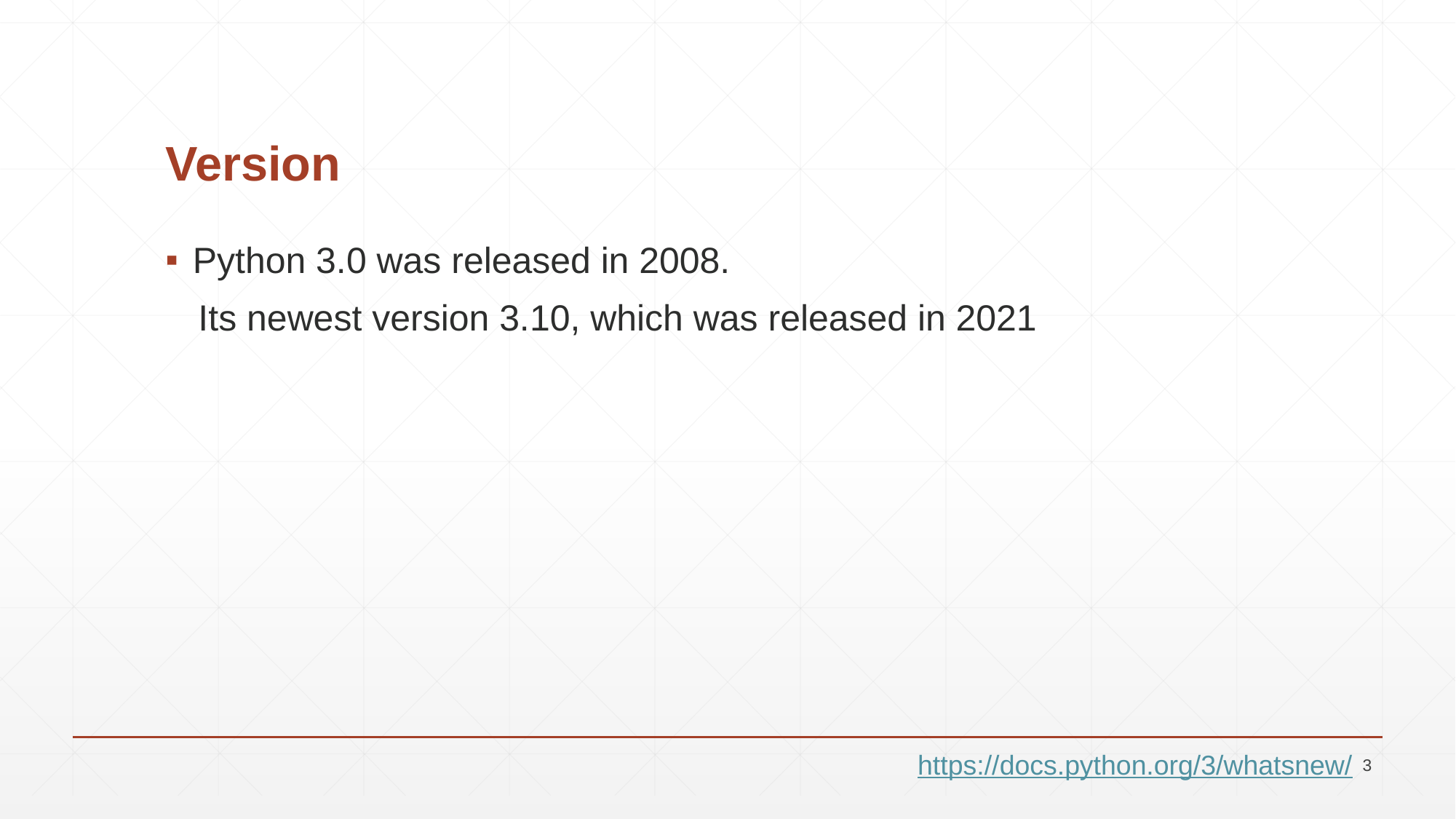

# Version
Python 3.0 was released in 2008.
Its newest version 3.10, which was released in 2021
https://docs.python.org/3/whatsnew/
3